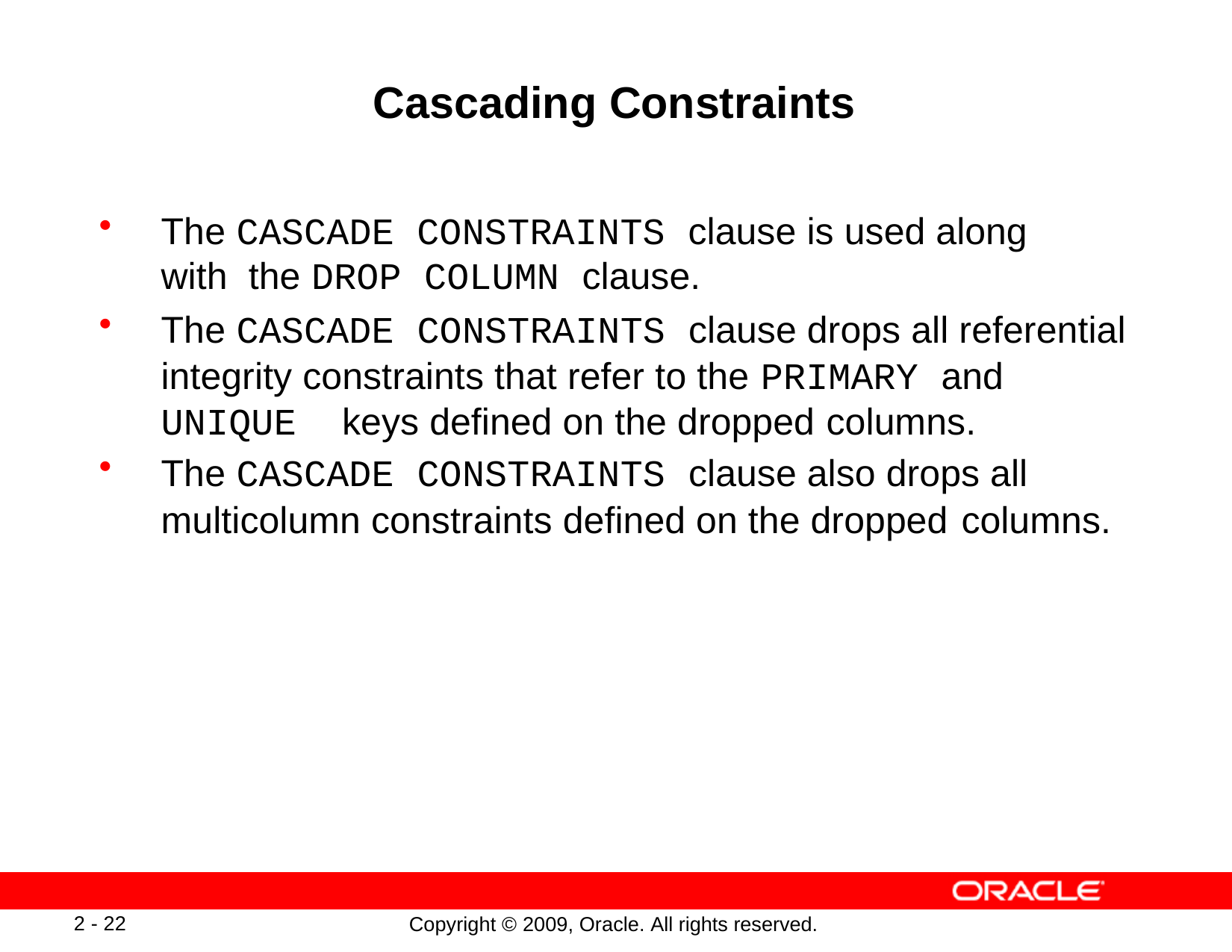

# Cascading Constraints
The CASCADE CONSTRAINTS clause is used along with  the DROP COLUMN clause.
The CASCADE CONSTRAINTS clause drops all referential  integrity constraints that refer to the PRIMARY and UNIQUE  keys defined on the dropped columns.
The CASCADE CONSTRAINTS clause also drops all  multicolumn constraints defined on the dropped columns.
2 - 22
Copyright © 2009, Oracle. All rights reserved.